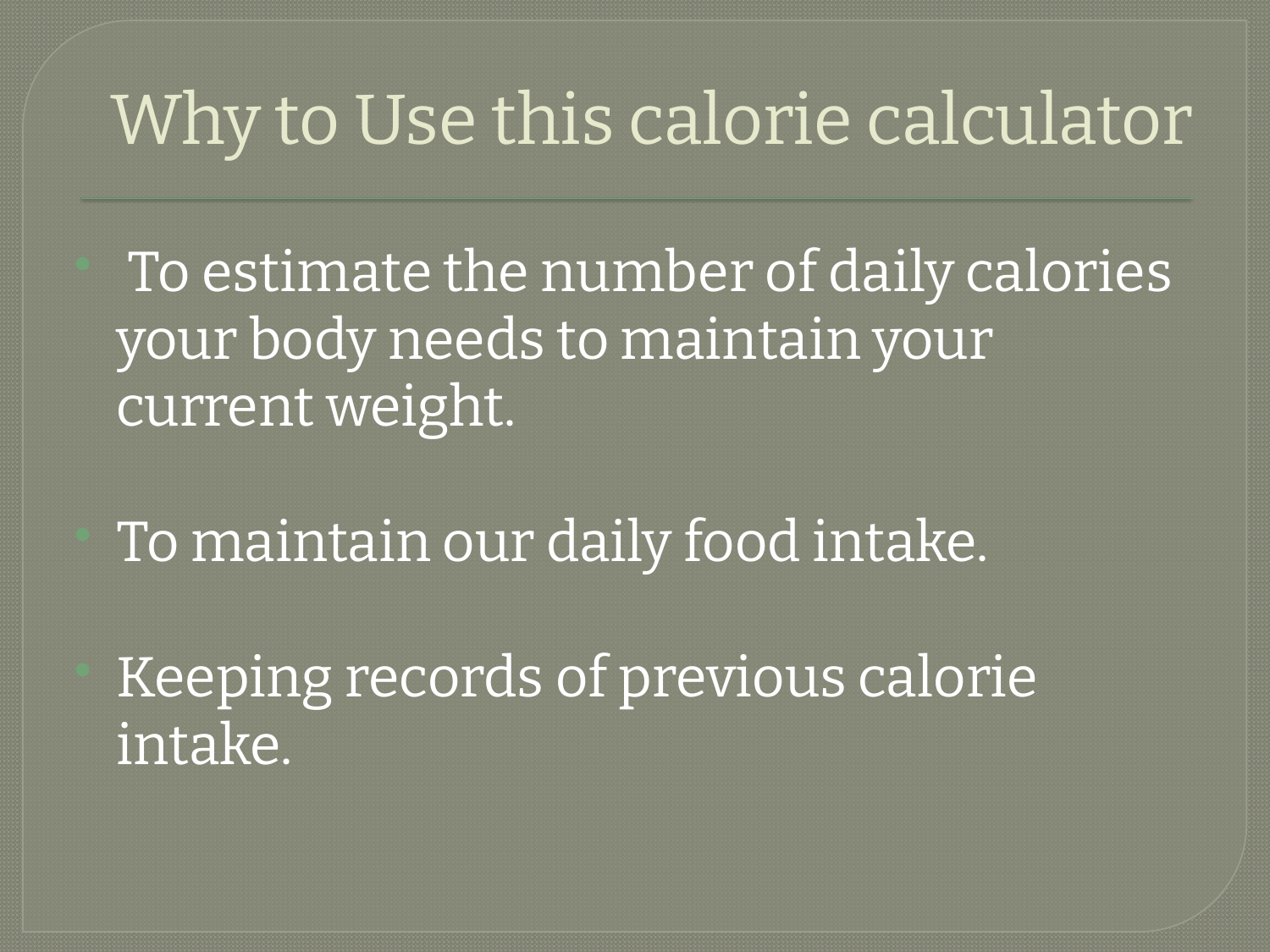

# Why to Use this calorie calculator
 To estimate the number of daily calories your body needs to maintain your current weight.

To maintain our daily food intake.

Keeping records of previous calorie intake.